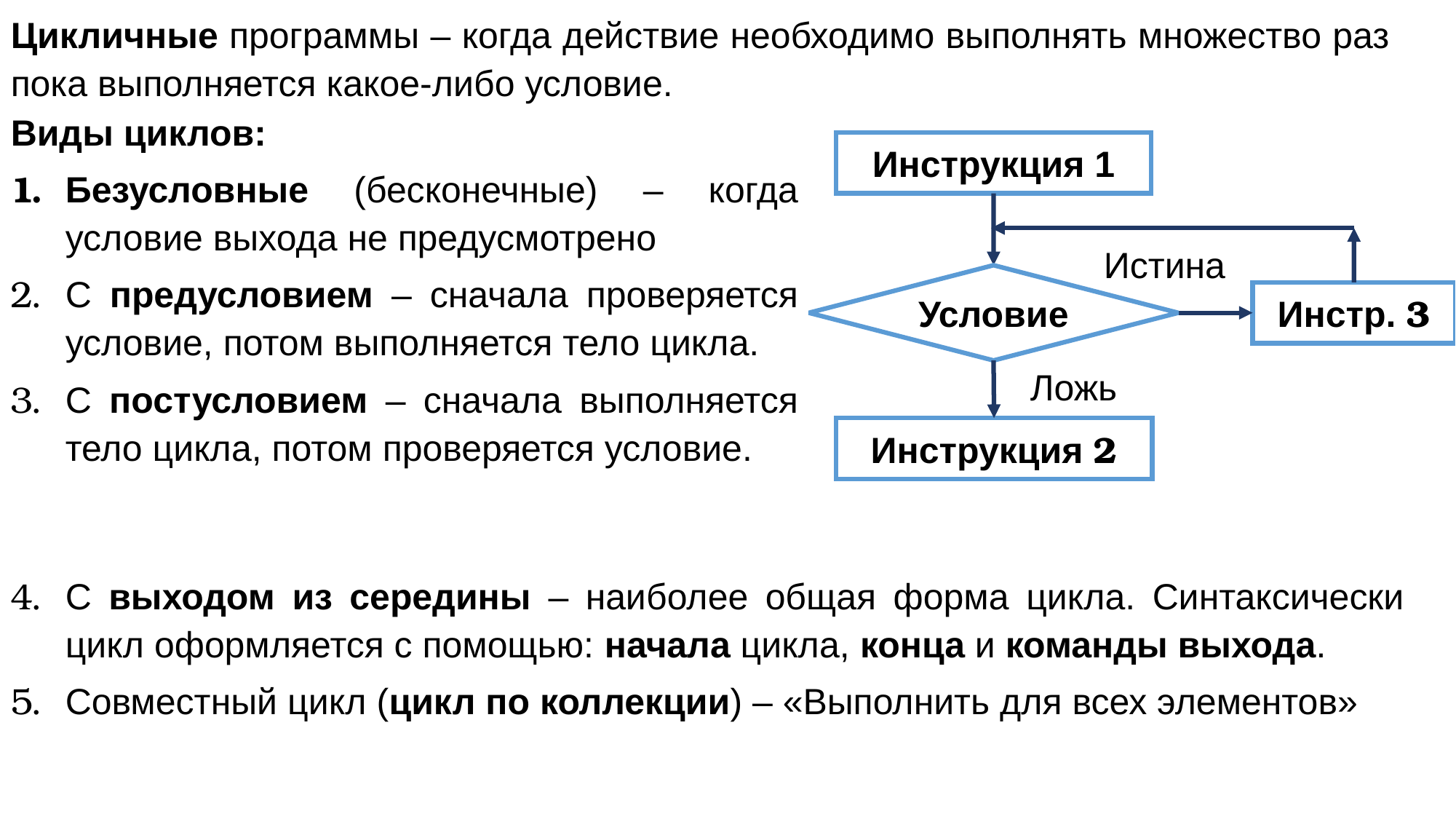

Цикличные программы – когда действие необходимо выполнять множество раз пока выполняется какое-либо условие.
Виды циклов:
Безусловные (бесконечные) – когда условие выхода не предусмотрено
С предусловием – сначала проверяется условие, потом выполняется тело цикла.
С постусловием – сначала выполняется тело цикла, потом проверяется условие.
Инструкция 1
Истина
Условие
Инстр. 3
Ложь
Инструкция 2
С выходом из середины – наиболее общая форма цикла. Синтаксически цикл оформляется с помощью: начала цикла, конца и команды выхода.
Совместный цикл (цикл по коллекции) – «Выполнить для всех элементов»